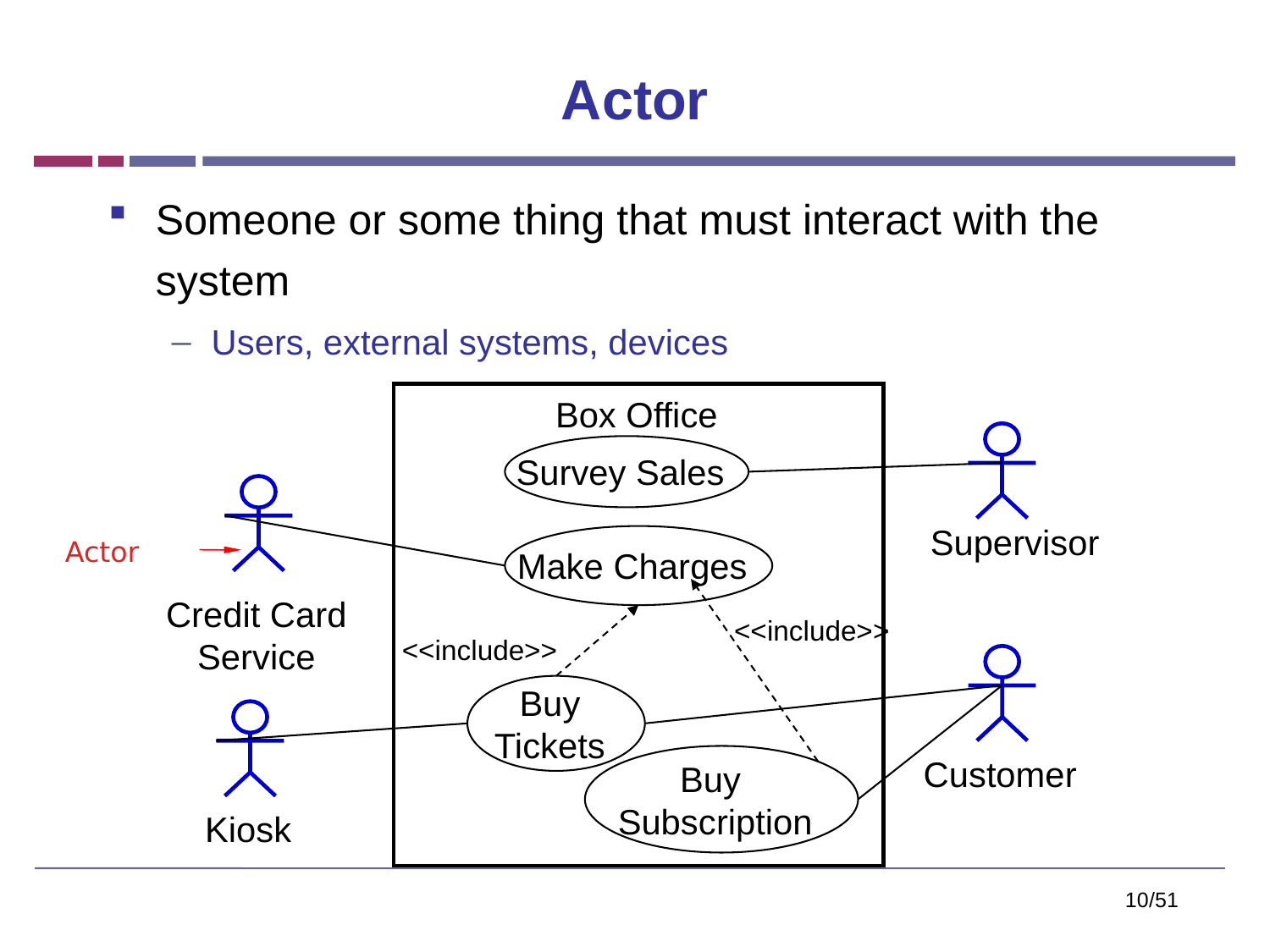

# Actor
Someone or some thing that must interact with the system
Users, external systems, devices

Box Office

Survey Sales

Supervisor
Make Charges

Actor
Credit Card Service
<<include>>
<<include>>

Buy
Tickets

Buy
Subscription
Customer
Kiosk
10/51